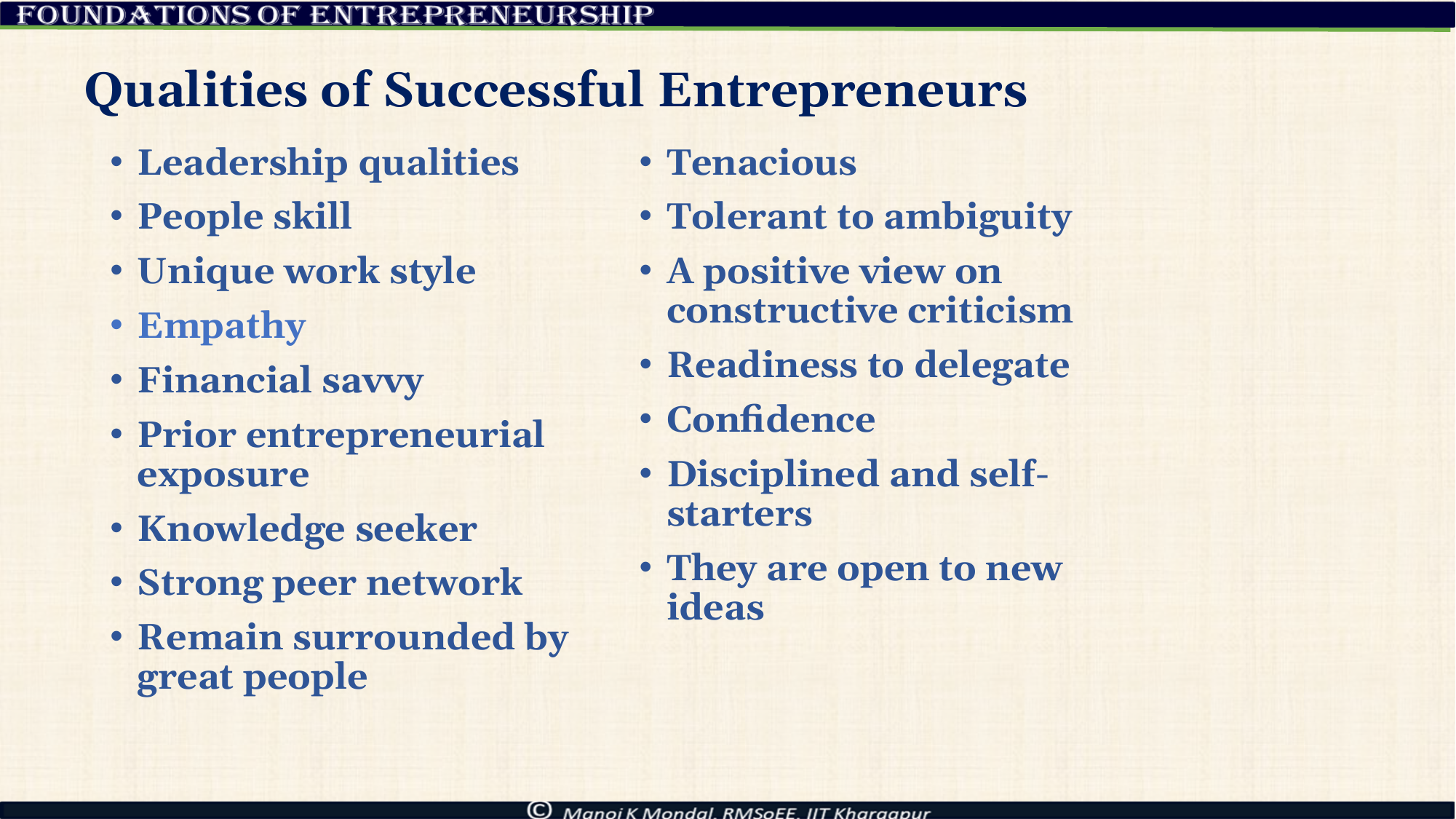

Qualities of Successful Entrepreneurs
Leadership qualities
People skill
Unique work style
Empathy
Financial savvy
Prior entrepreneurial exposure
Knowledge seeker
Strong peer network
Remain surrounded by great people
Tenacious
Tolerant to ambiguity
A positive view on constructive criticism
Readiness to delegate
Confidence
Disciplined and self-starters
They are open to new ideas